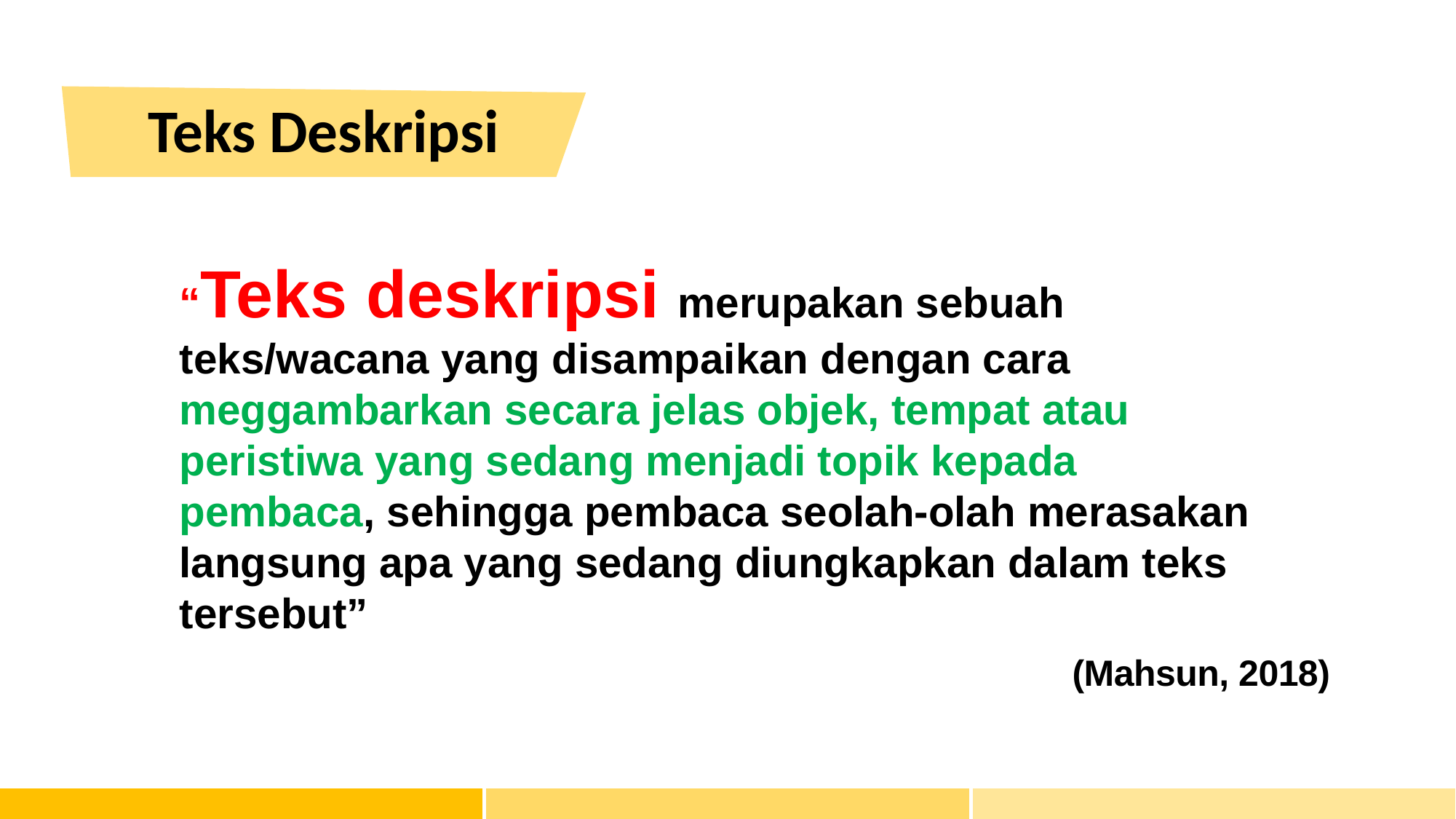

Teks Deskripsi
“Teks deskripsi merupakan sebuah teks/wacana yang disampaikan dengan cara meggambarkan secara jelas objek, tempat atau peristiwa yang sedang menjadi topik kepada pembaca, sehingga pembaca seolah-olah merasakan langsung apa yang sedang diungkapkan dalam teks tersebut”

(Mahsun, 2018)